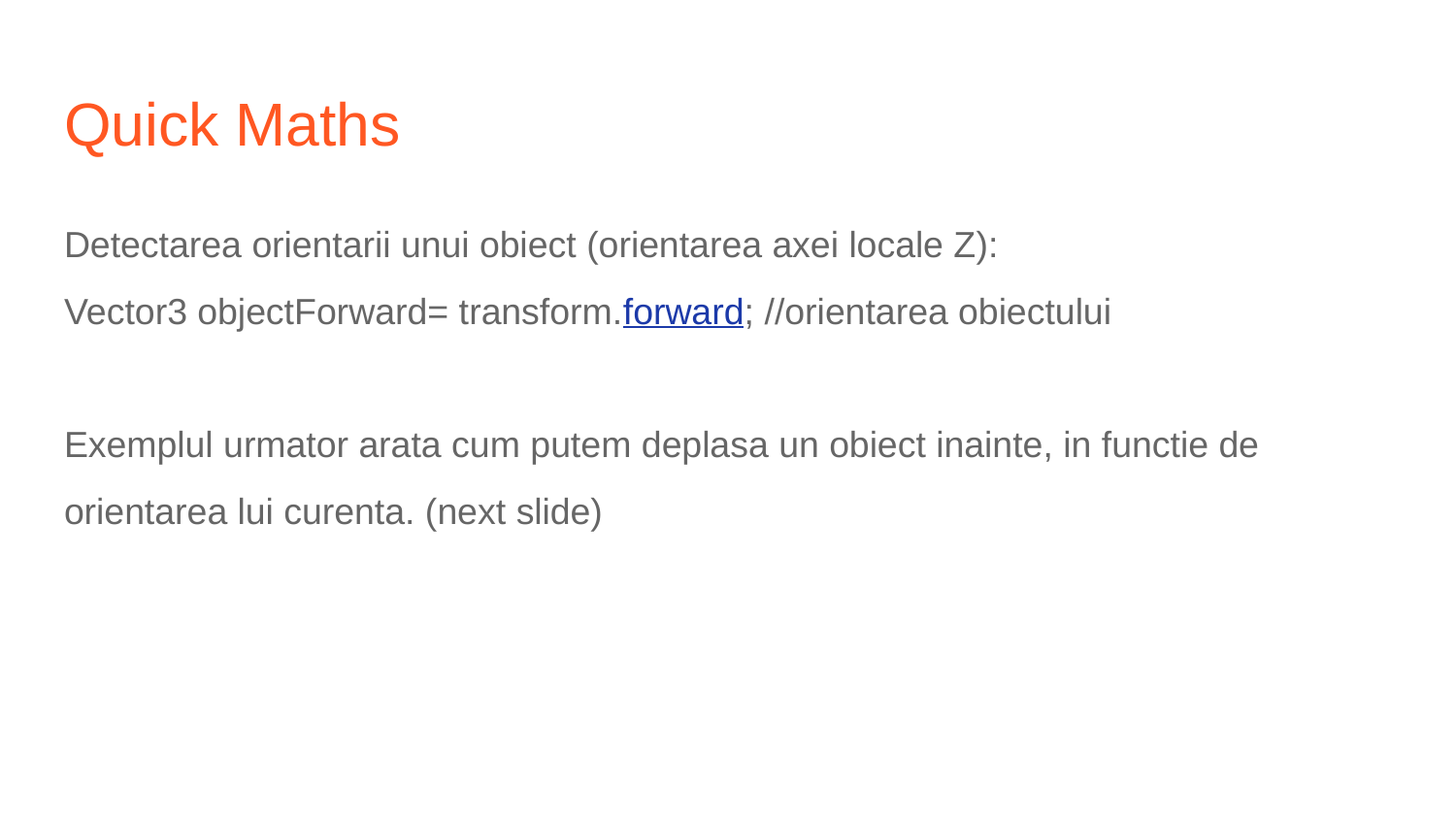

# Quick Maths
Detectarea orientarii unui obiect (orientarea axei locale Z):
Vector3 objectForward= transform.forward; //orientarea obiectului
Exemplul urmator arata cum putem deplasa un obiect inainte, in functie de orientarea lui curenta. (next slide)